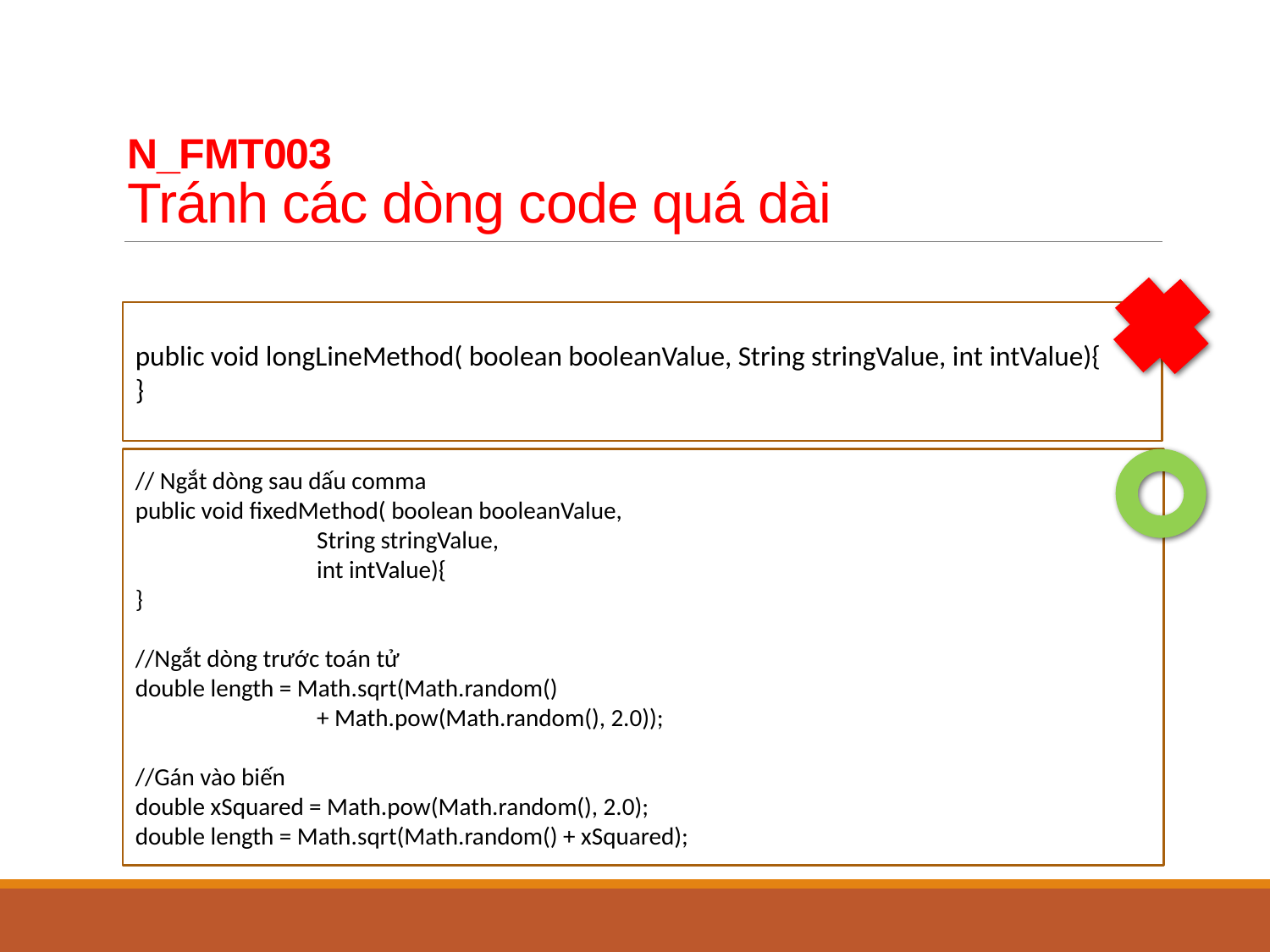

# N_FMT003 Tránh các dòng code quá dài

public void longLineMethod( boolean booleanValue, String stringValue, int intValue){
}

// Ngắt dòng sau dấu comma
public void fixedMethod( boolean booleanValue,
                                 String stringValue,
                                 int intValue){
}

//Ngắt dòng trước toán tử
double length = Math.sqrt(Math.random()
                                 + Math.pow(Math.random(), 2.0));

//Gán vào biến
double xSquared = Math.pow(Math.random(), 2.0);
double length = Math.sqrt(Math.random() + xSquared);